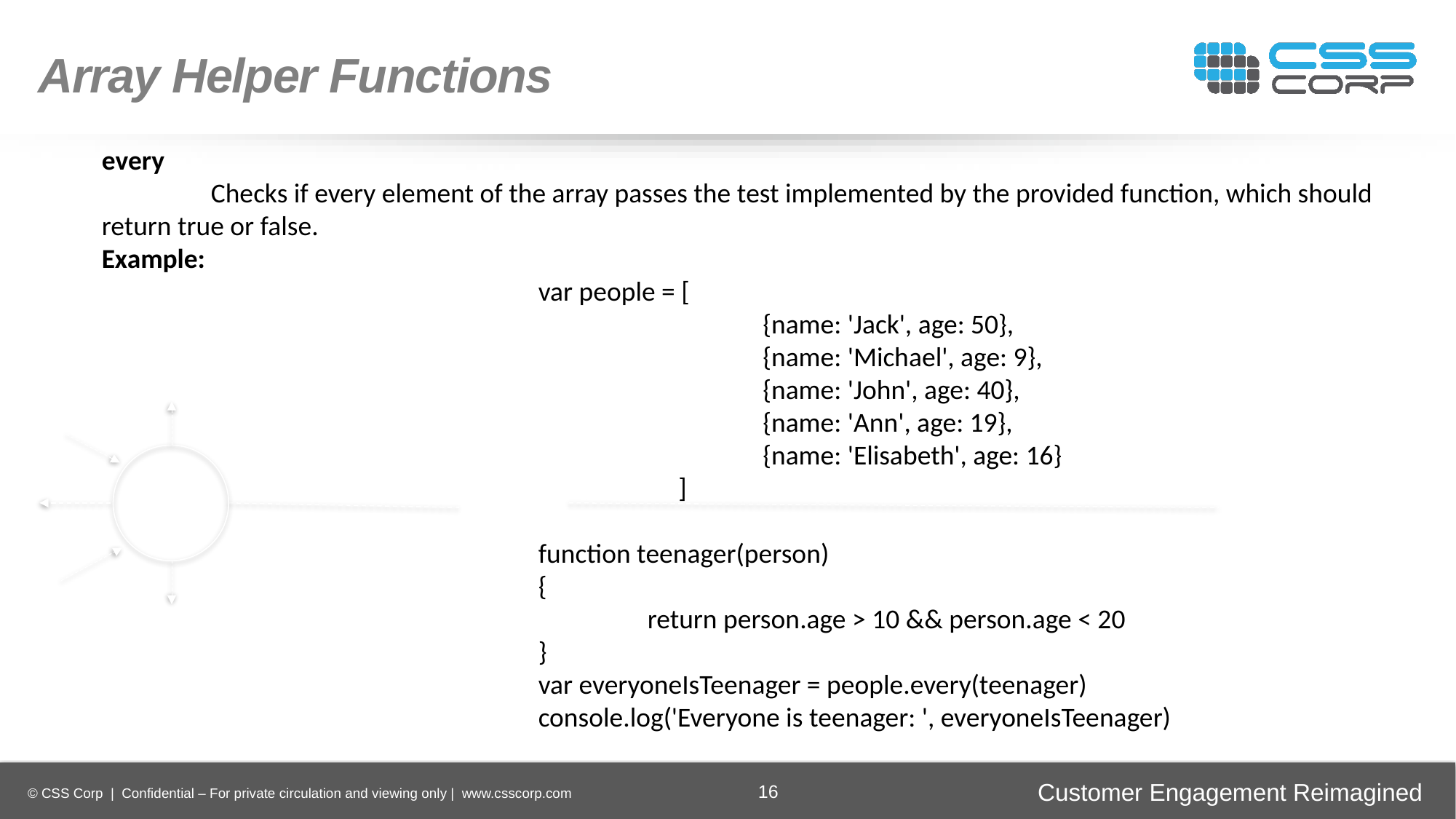

Array Helper Functions
every
	Checks if every element of the array passes the test implemented by the provided function, which should return true or false.
Example:
				var people = [
 		 {name: 'Jack', age: 50},
  		 {name: 'Michael', age: 9},
  		 {name: 'John', age: 40},
  		 {name: 'Ann', age: 19},
  		 {name: 'Elisabeth', age: 16}
					     ]

				function teenager(person)
				{
   					return person.age > 10 && person.age < 20
				}
				var everyoneIsTeenager = people.every(teenager)
				console.log('Everyone is teenager: ', everyoneIsTeenager)
Enhancing
Operational Efficiency

Faster Time-to-Market

Digital
Transformation

Securing Brand and Customer Trust

16